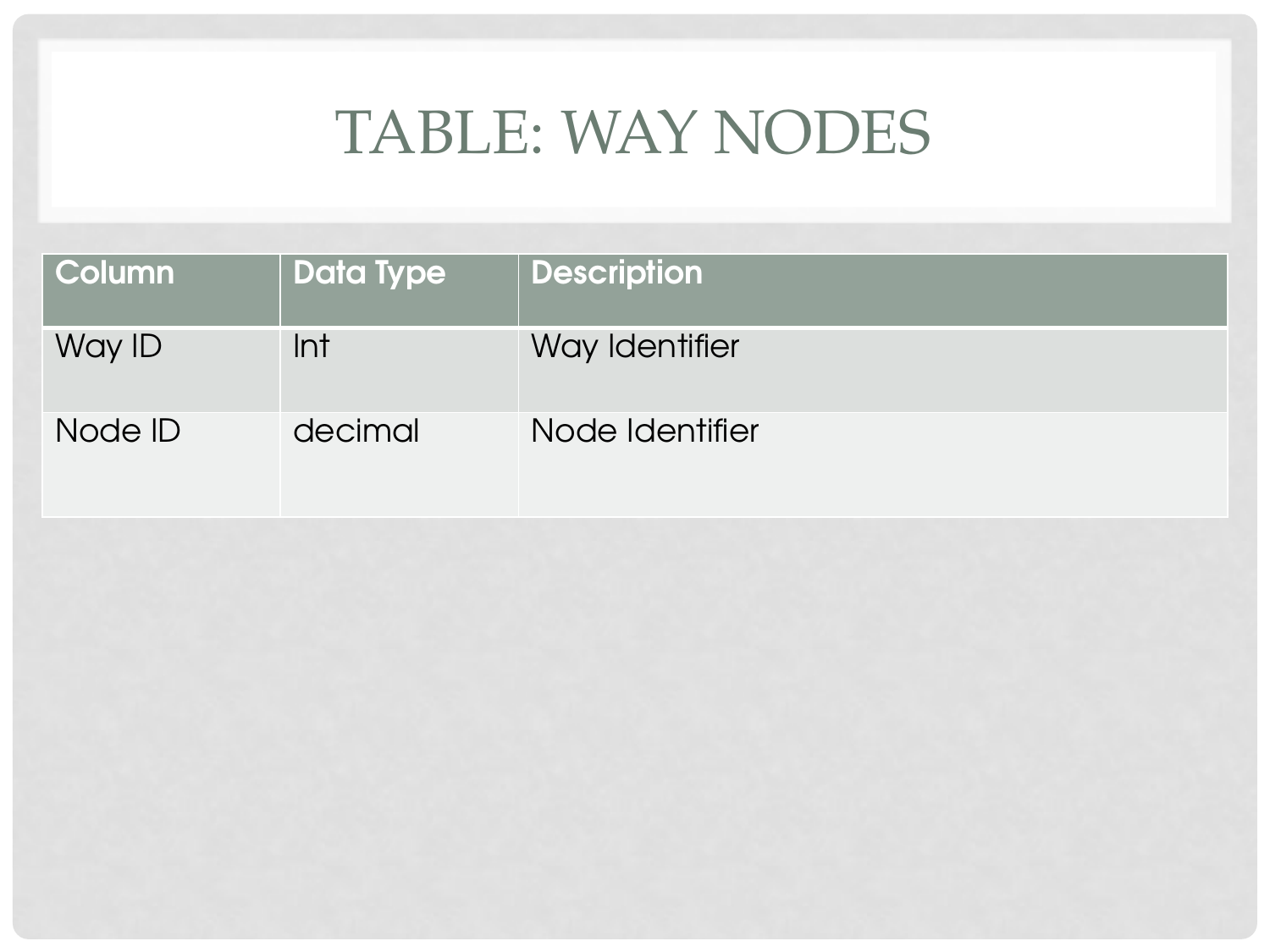

# Table: Way Nodes
| Column | Data Type | Description |
| --- | --- | --- |
| Way ID | Int | Way Identifier |
| Node ID | decimal | Node Identifier |